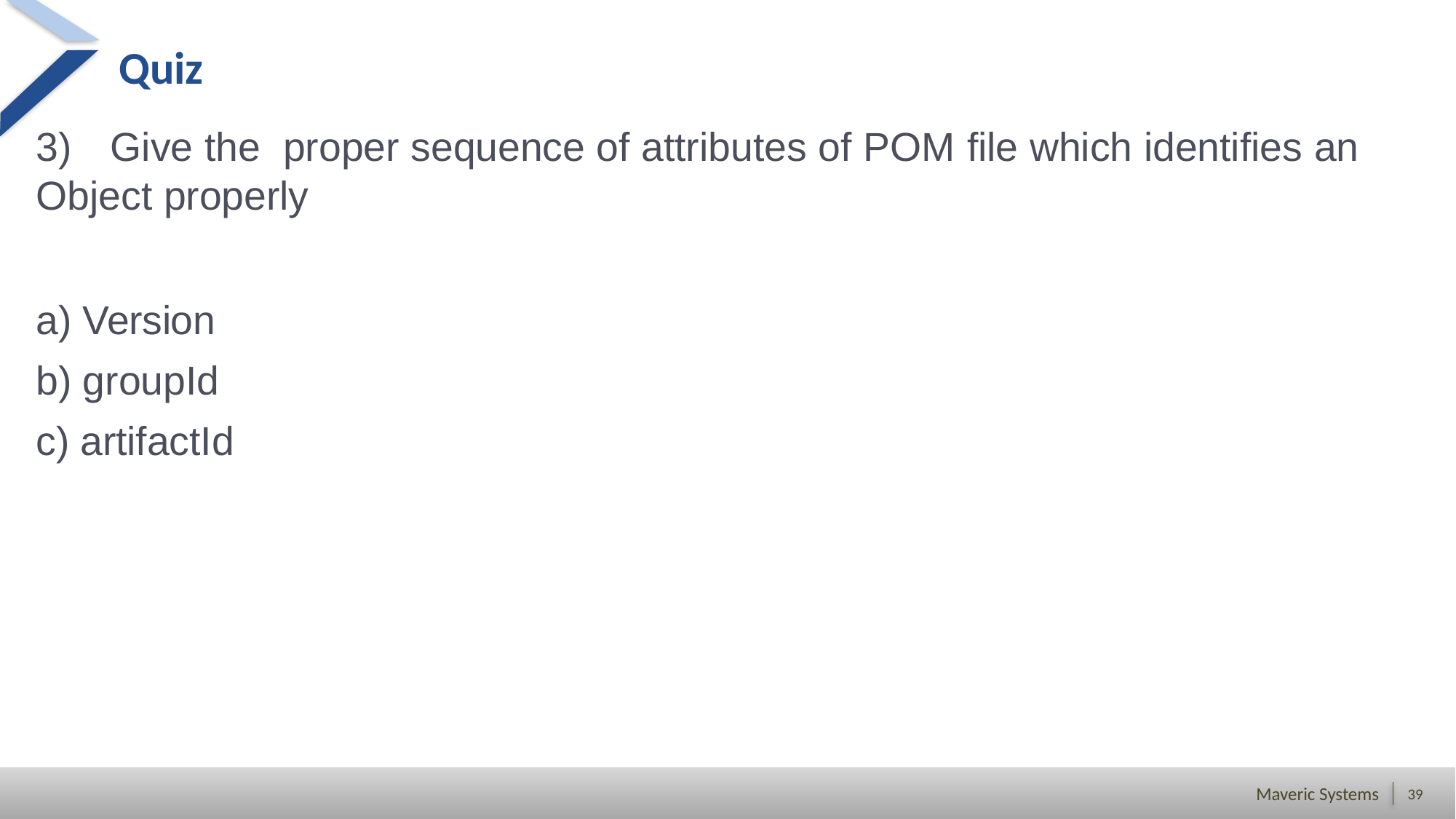

# Quiz
3)	Give the	proper sequence of attributes of POM file which identifies an
Object properly

Version
groupId
artifactId